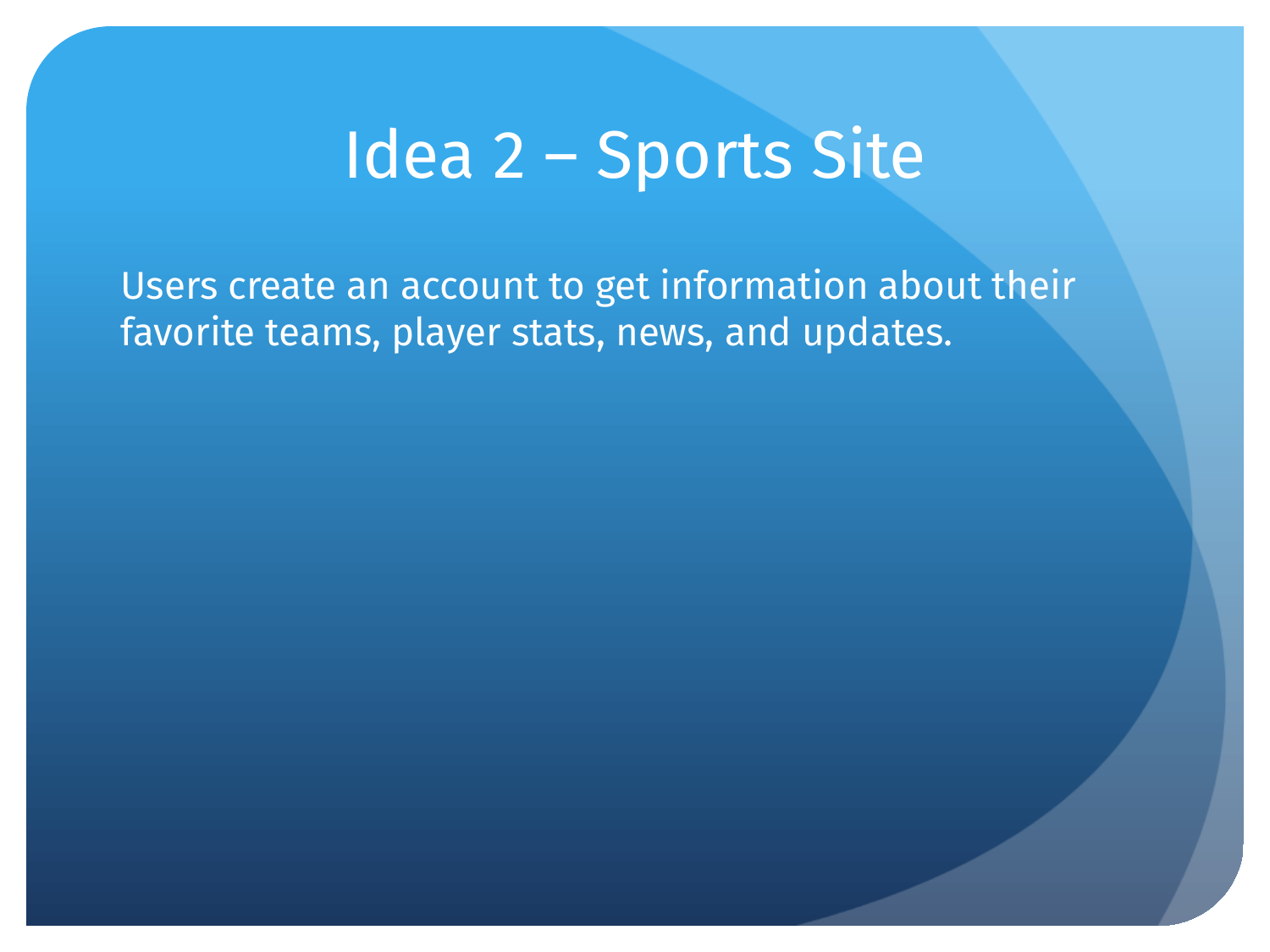

# Idea 2 – Sports Site
Users create an account to get information about their favorite teams, player stats, news, and updates.